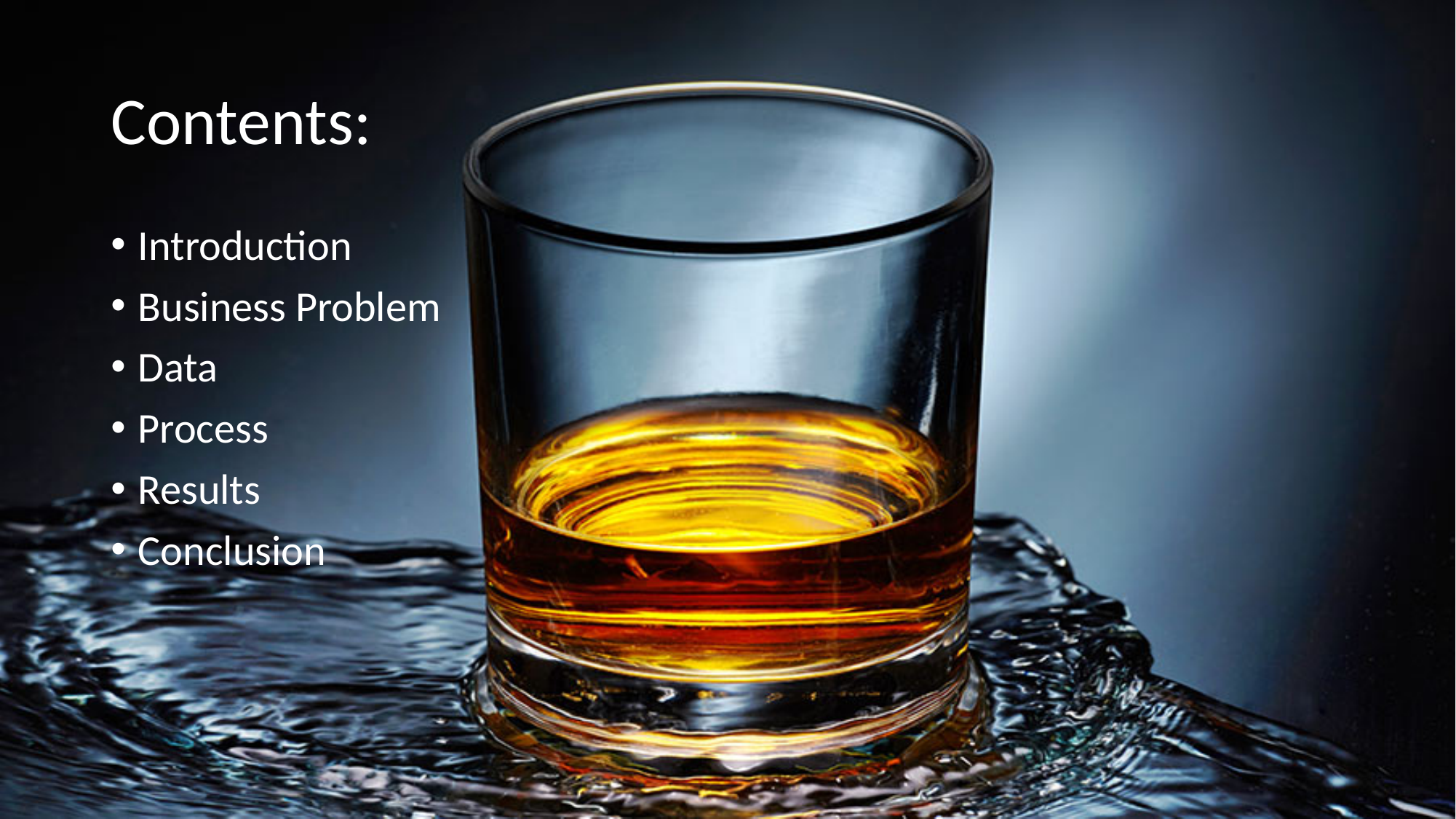

# Contents:
Introduction
Business Problem
Data
Process
Results
Conclusion